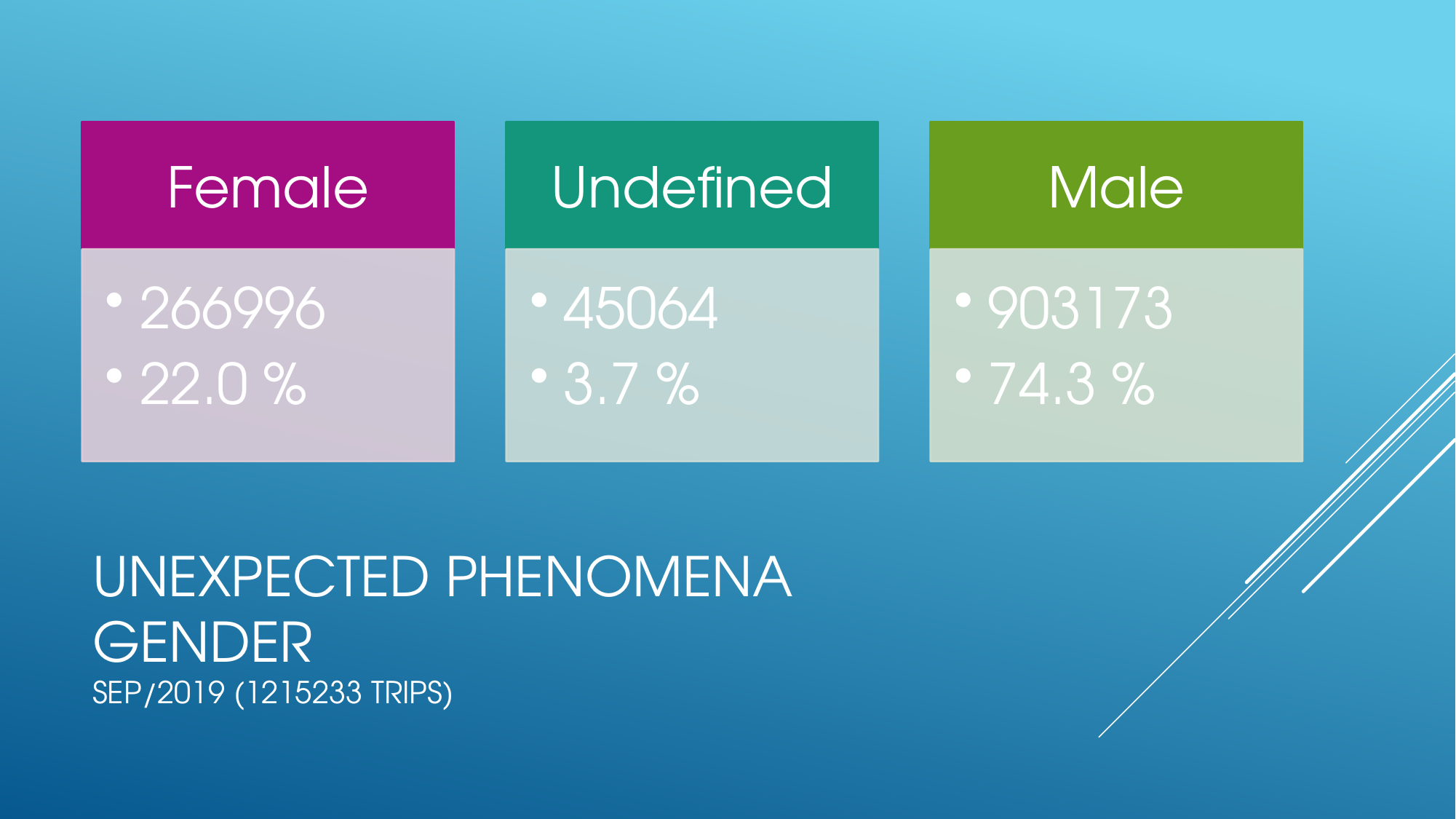

Female
266996
22.0 %
Undefined
45064
3.7 %
Male
903173
74.3 %
# Unexpected phenomena Gender Sep/2019 (1215233 Trips)